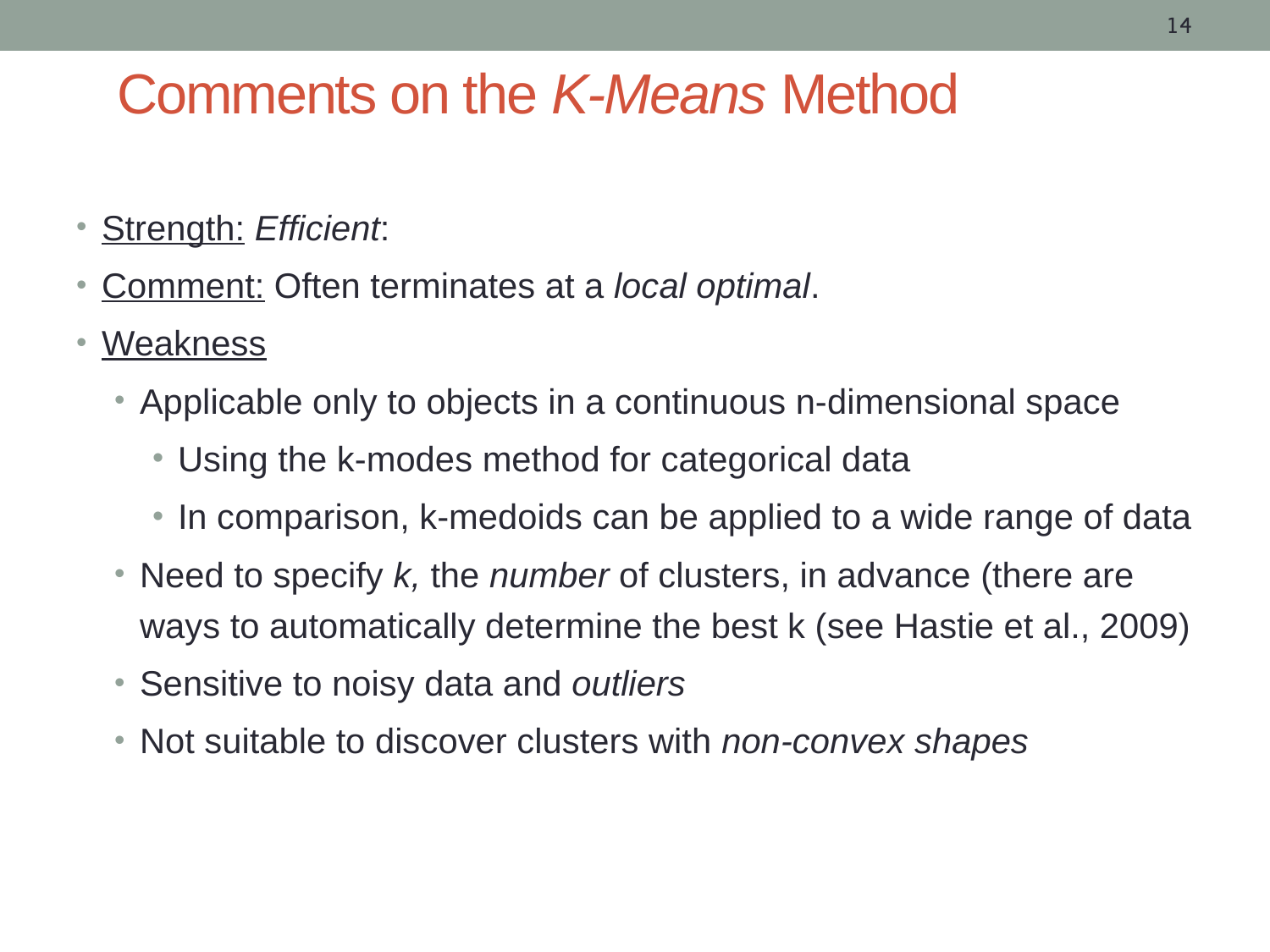

14
# Comments on the K-Means Method
Strength: Efficient:
Comment: Often terminates at a local optimal.
Weakness
Applicable only to objects in a continuous n-dimensional space
Using the k-modes method for categorical data
In comparison, k-medoids can be applied to a wide range of data
Need to specify k, the number of clusters, in advance (there are ways to automatically determine the best k (see Hastie et al., 2009)
Sensitive to noisy data and outliers
Not suitable to discover clusters with non-convex shapes